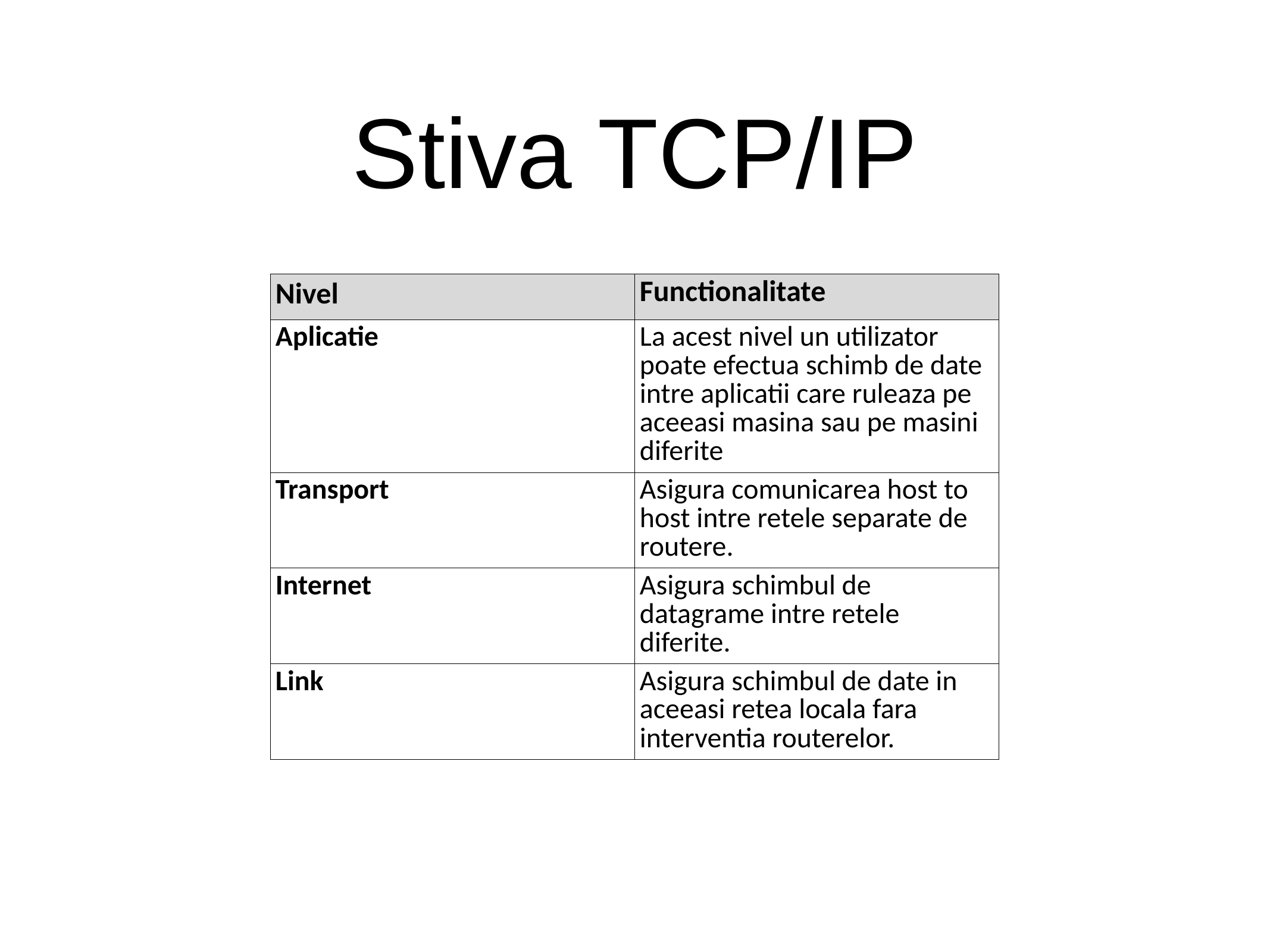

# Stiva TCP/IP
| Nivel | Functionalitate |
| --- | --- |
| Aplicatie | La acest nivel un utilizator poate efectua schimb de date intre aplicatii care ruleaza pe aceeasi masina sau pe masini diferite |
| Transport | Asigura comunicarea host to host intre retele separate de routere. |
| Internet | Asigura schimbul de datagrame intre retele diferite. |
| Link | Asigura schimbul de date in aceeasi retea locala fara interventia routerelor. |